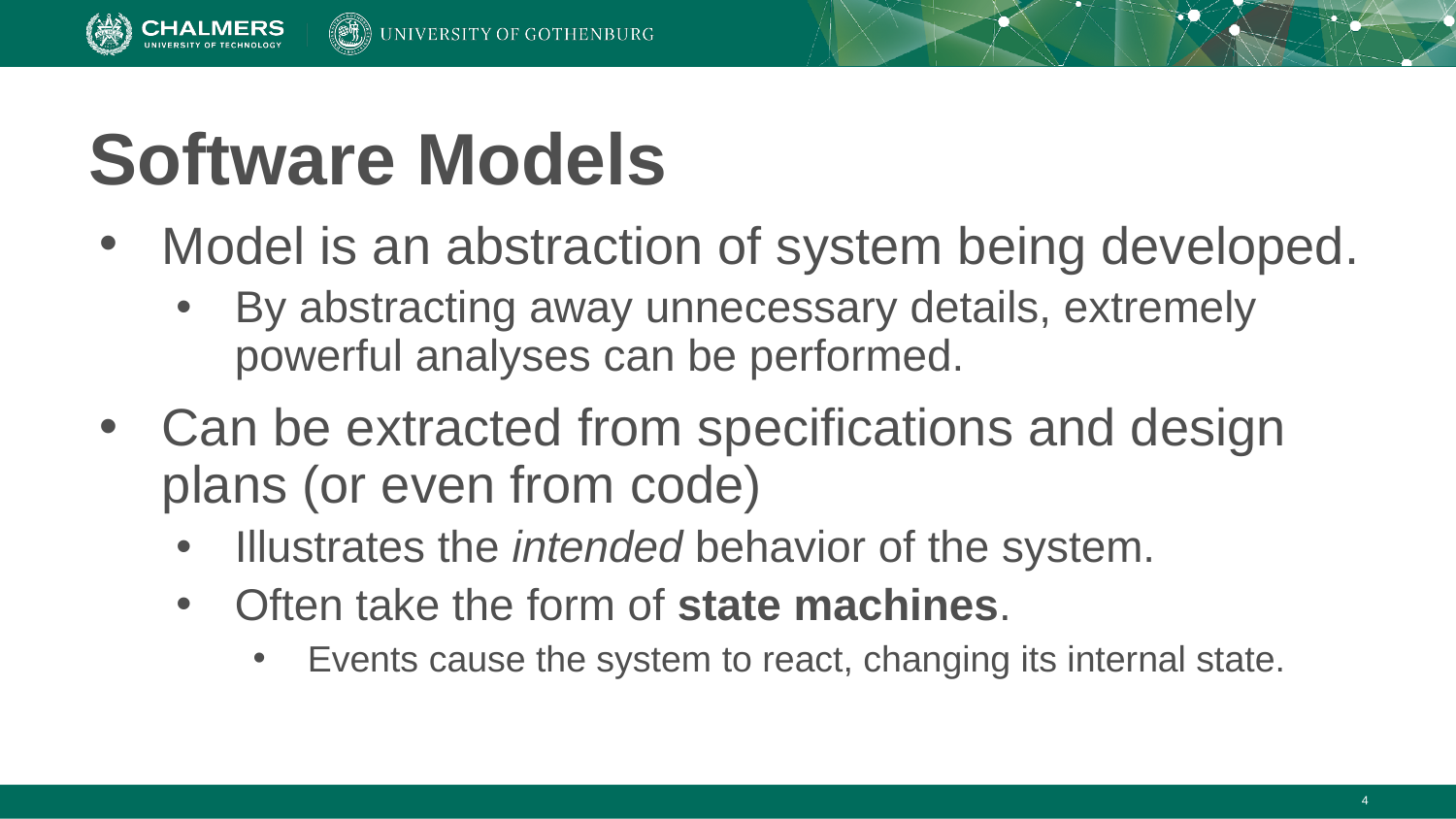

# Software Models
Model is an abstraction of system being developed.
By abstracting away unnecessary details, extremely powerful analyses can be performed.
Can be extracted from specifications and design plans (or even from code)
Illustrates the intended behavior of the system.
Often take the form of state machines.
Events cause the system to react, changing its internal state.
4